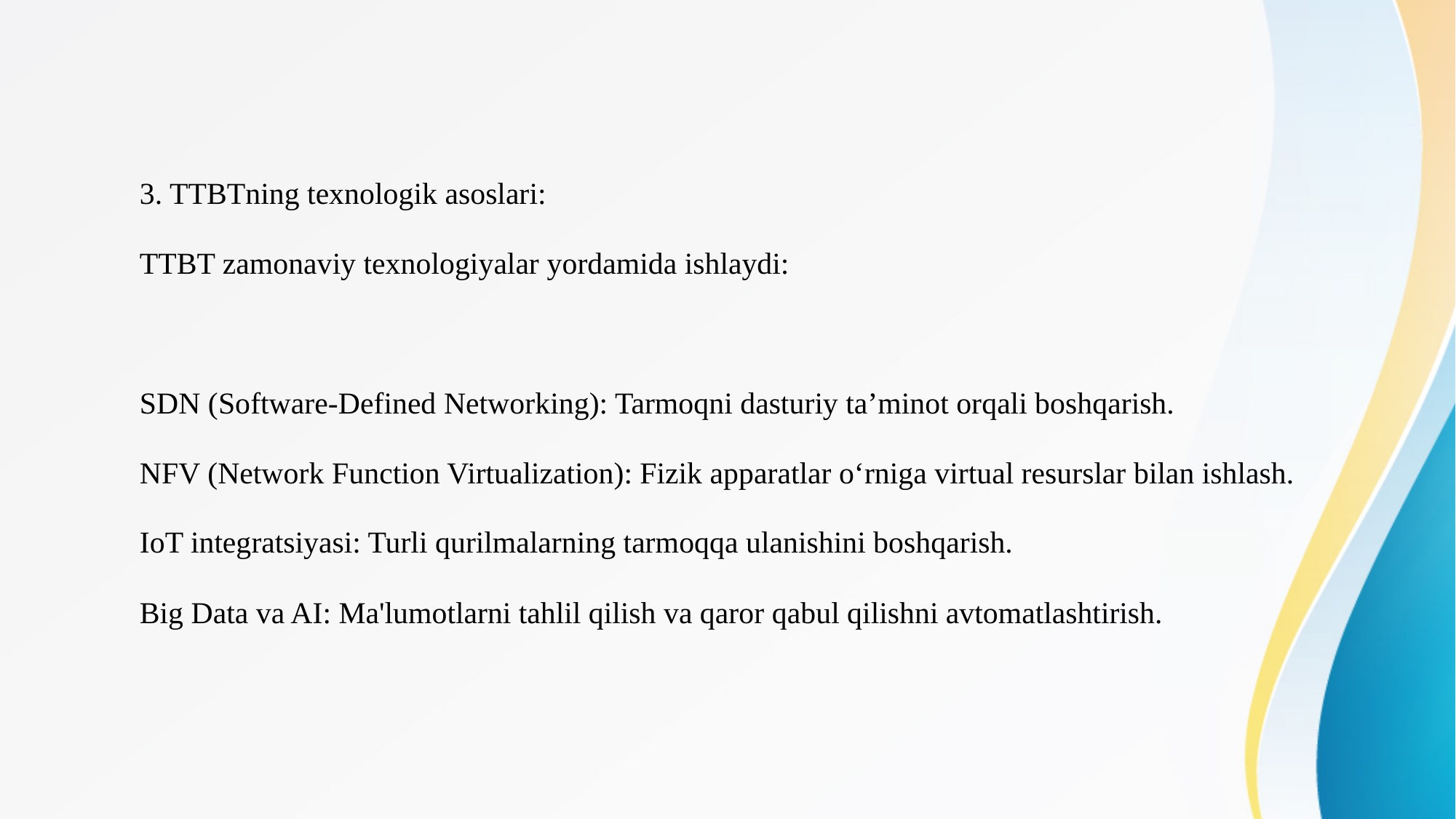

3. TTBTning texnologik asoslari:
TTBT zamonaviy texnologiyalar yordamida ishlaydi:

SDN (Software-Defined Networking): Tarmoqni dasturiy ta’minot orqali boshqarish.
NFV (Network Function Virtualization): Fizik apparatlar o‘rniga virtual resurslar bilan ishlash.
IoT integratsiyasi: Turli qurilmalarning tarmoqqa ulanishini boshqarish.
Big Data va AI: Ma'lumotlarni tahlil qilish va qaror qabul qilishni avtomatlashtirish.